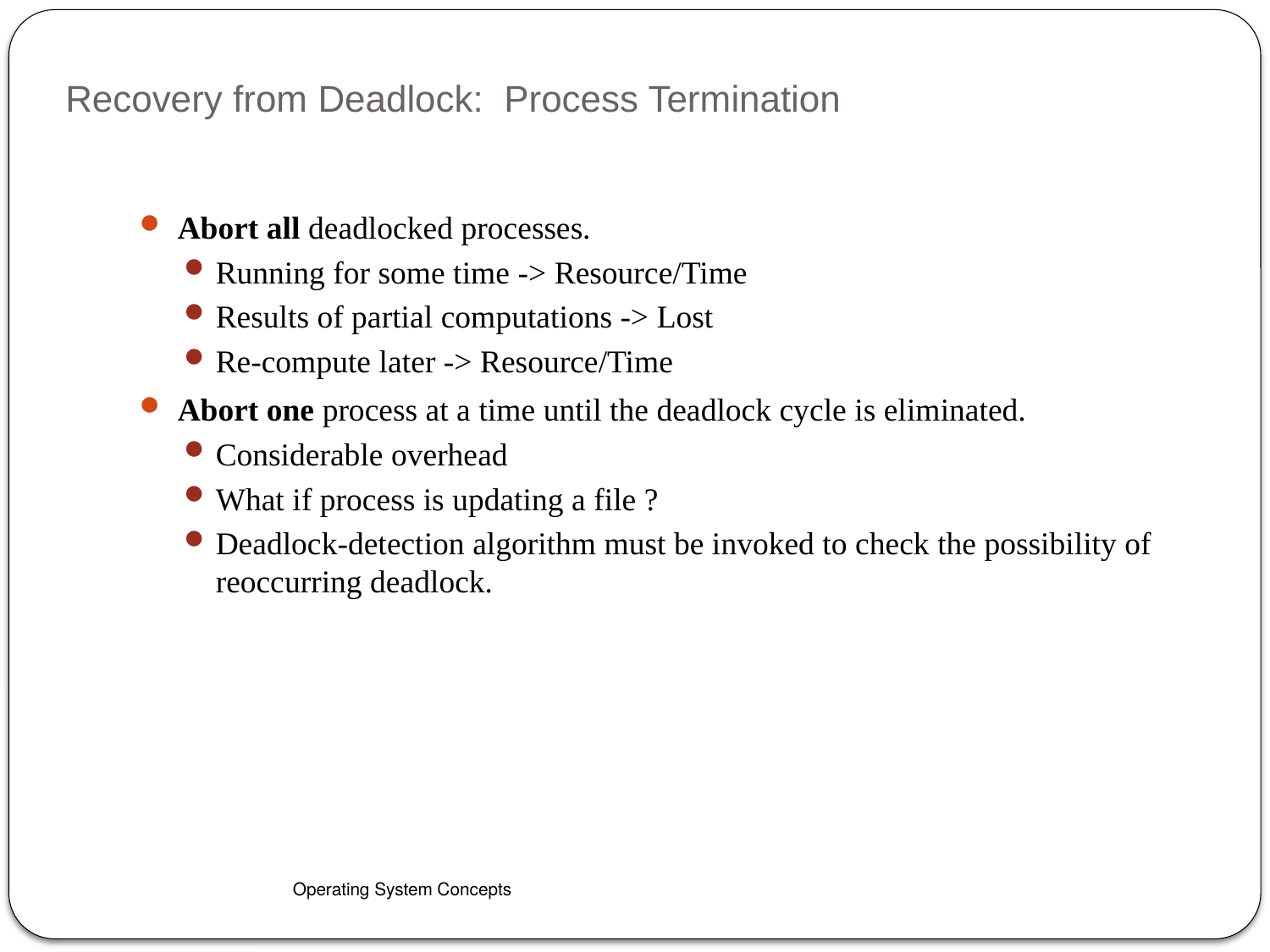

# Recovery from Deadlock:  Process Termination
Abort all deadlocked processes.
Running for some time -> Resource/Time
Results of partial computations -> Lost
Re-compute later -> Resource/Time
Abort one process at a time until the deadlock cycle is eliminated.
Considerable overhead
What if process is updating a file ?
Deadlock-detection algorithm must be invoked to check the possibility of reoccurring deadlock.
Operating System Concepts